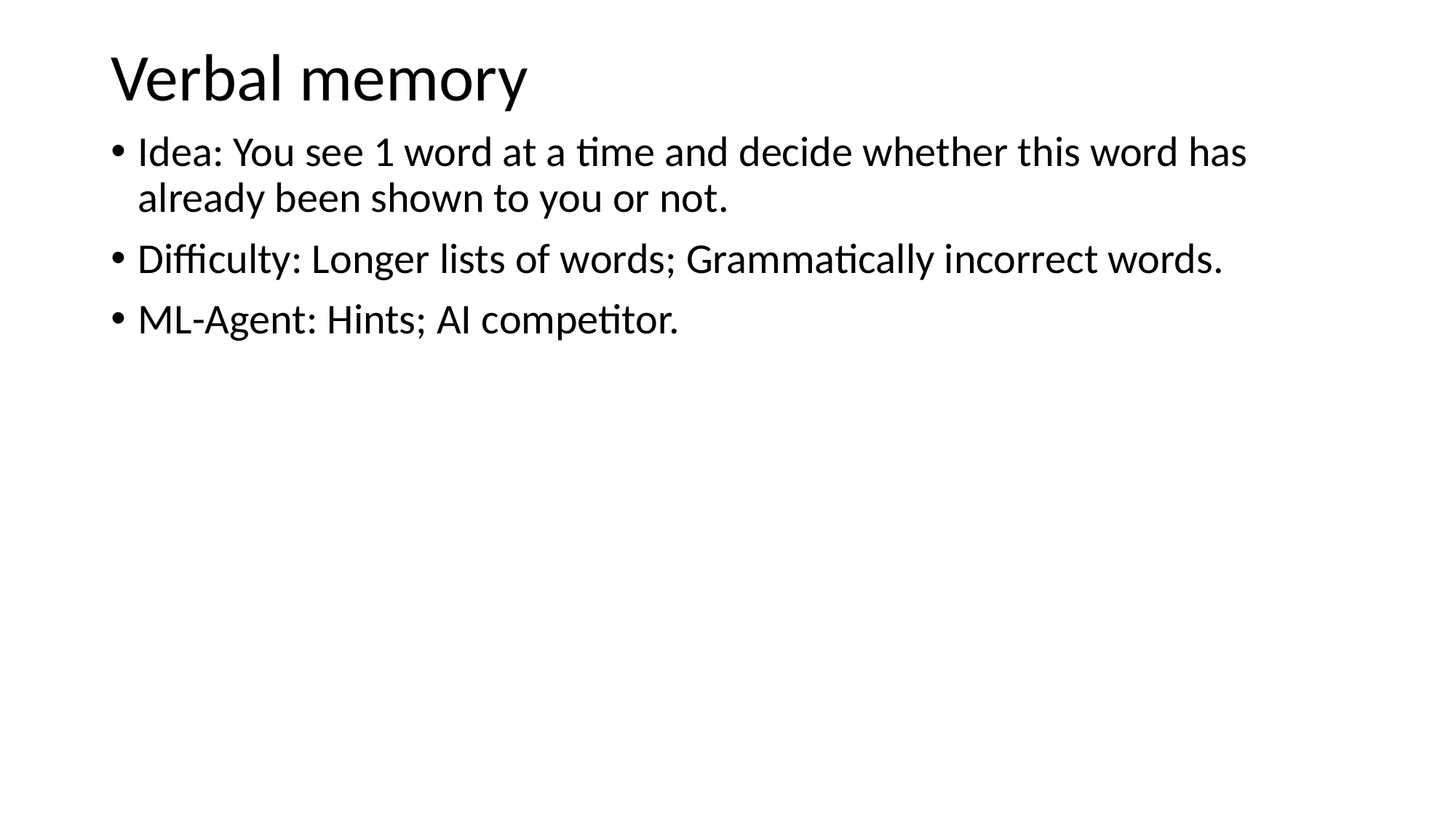

# Verbal memory
Idea: You see 1 word at a time and decide whether this word has already been shown to you or not.
Difficulty: Longer lists of words; Grammatically incorrect words.
ML-Agent: Hints; AI competitor.